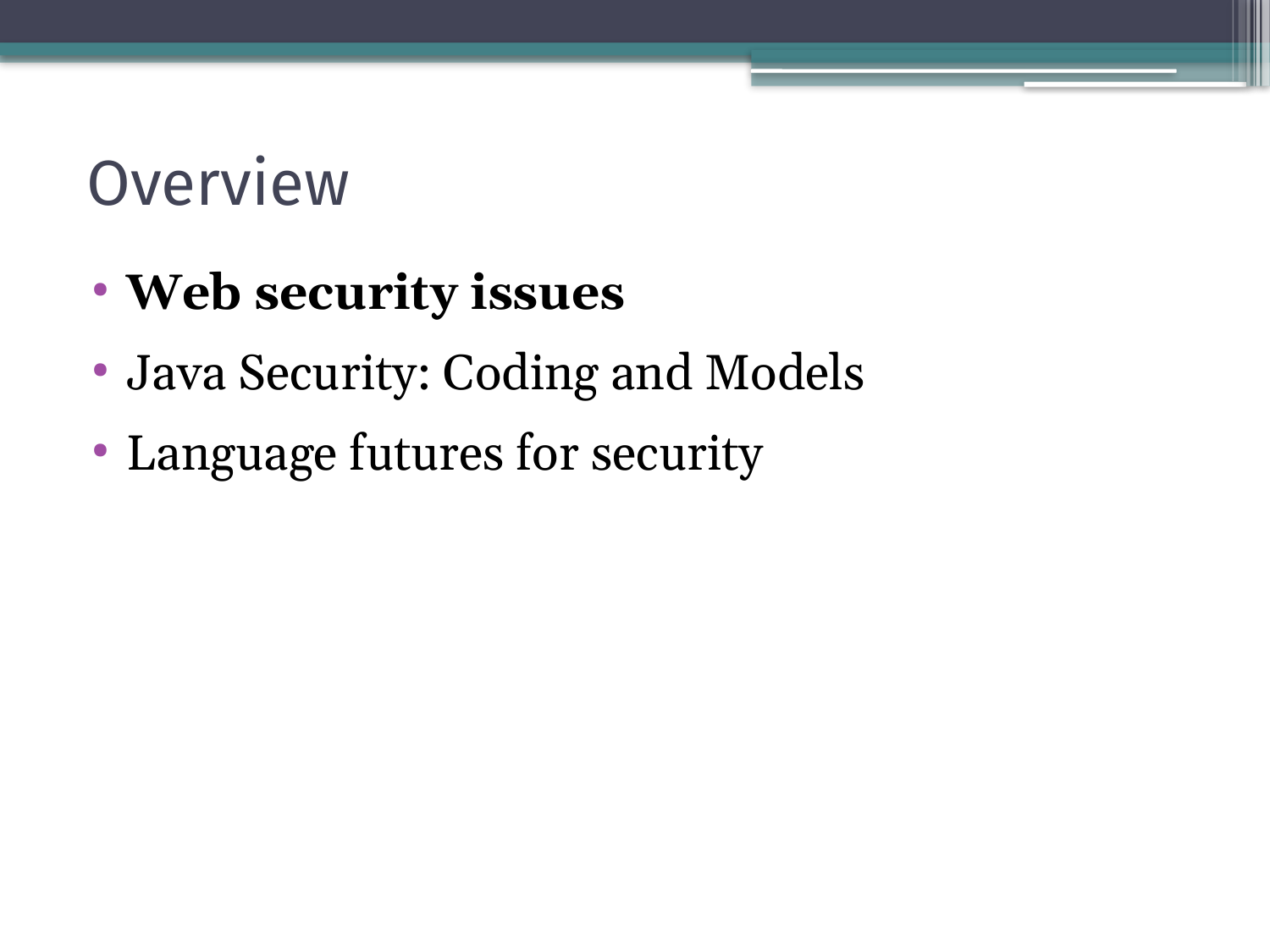

# Overview
Web security issues
Java Security: Coding and Models
Language futures for security